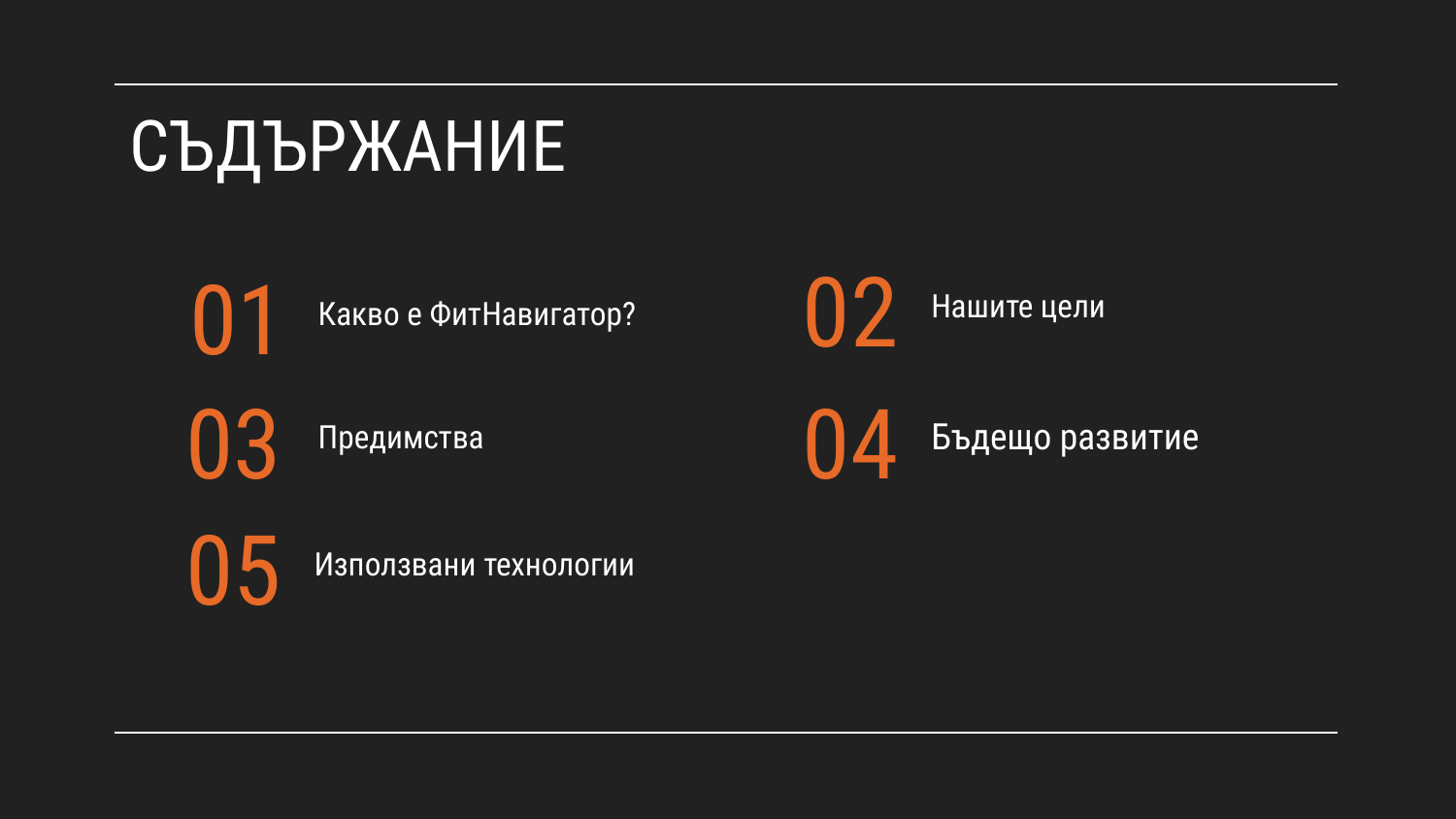

# СЪДЪРЖАНИЕ
02
01
Нашите цели
Какво е ФитНавигатор?
03
04
Бъдещо развитие
Предимства

05
Използвани технологии